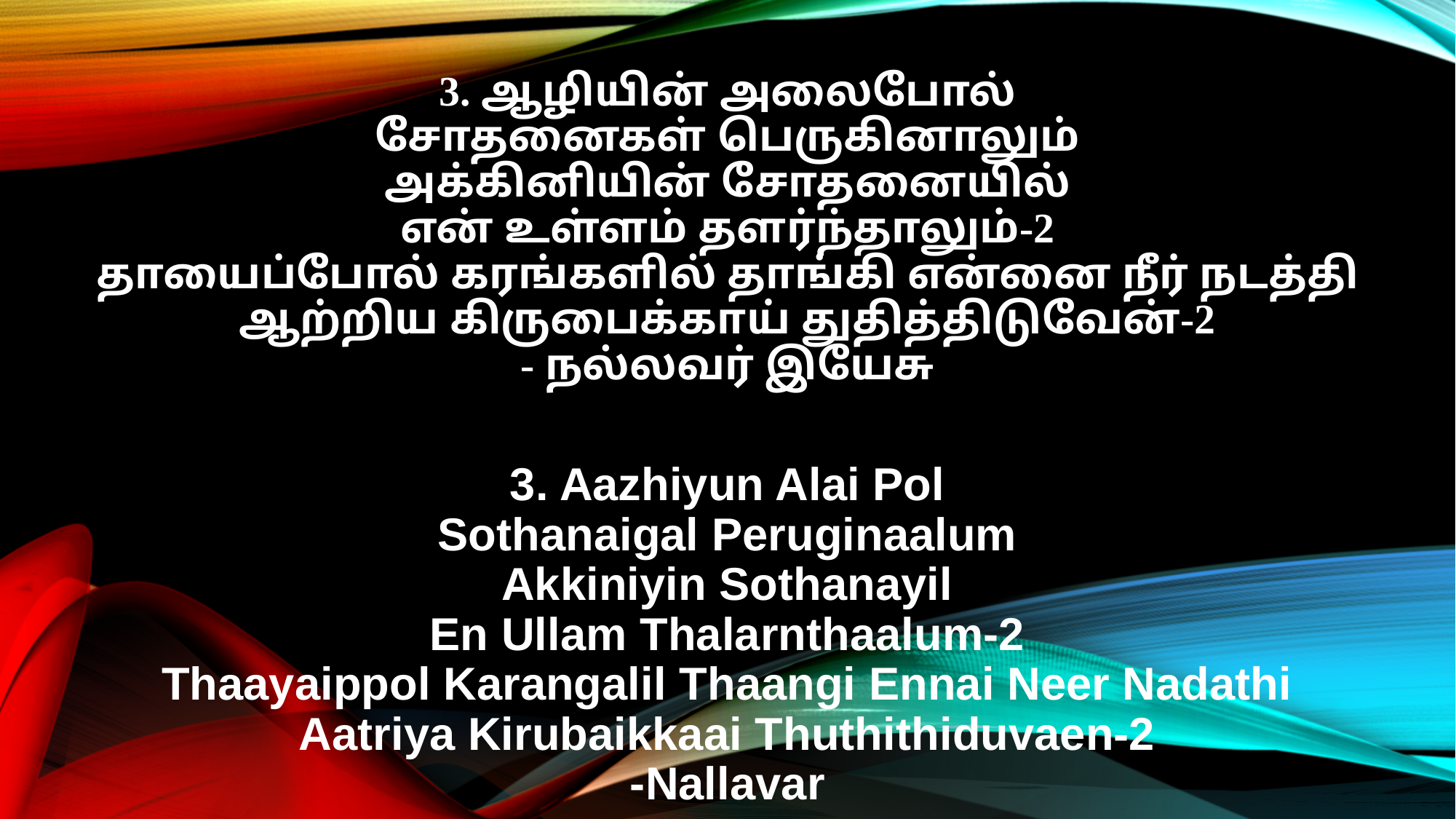

3. ஆழியின் அலைபோல்
சோதனைகள் பெருகினாலும்
அக்கினியின் சோதனையில்
என் உள்ளம் தளர்ந்தாலும்-2
தாயைப்போல் கரங்களில் தாங்கி என்னை நீர் நடத்தி
ஆற்றிய கிருபைக்காய் துதித்திடுவேன்-2
- நல்லவர் இயேசு

3. Aazhiyun Alai Pol
Sothanaigal Peruginaalum
Akkiniyin Sothanayil
En Ullam Thalarnthaalum-2
Thaayaippol Karangalil Thaangi Ennai Neer Nadathi
Aatriya Kirubaikkaai Thuthithiduvaen-2
-Nallavar